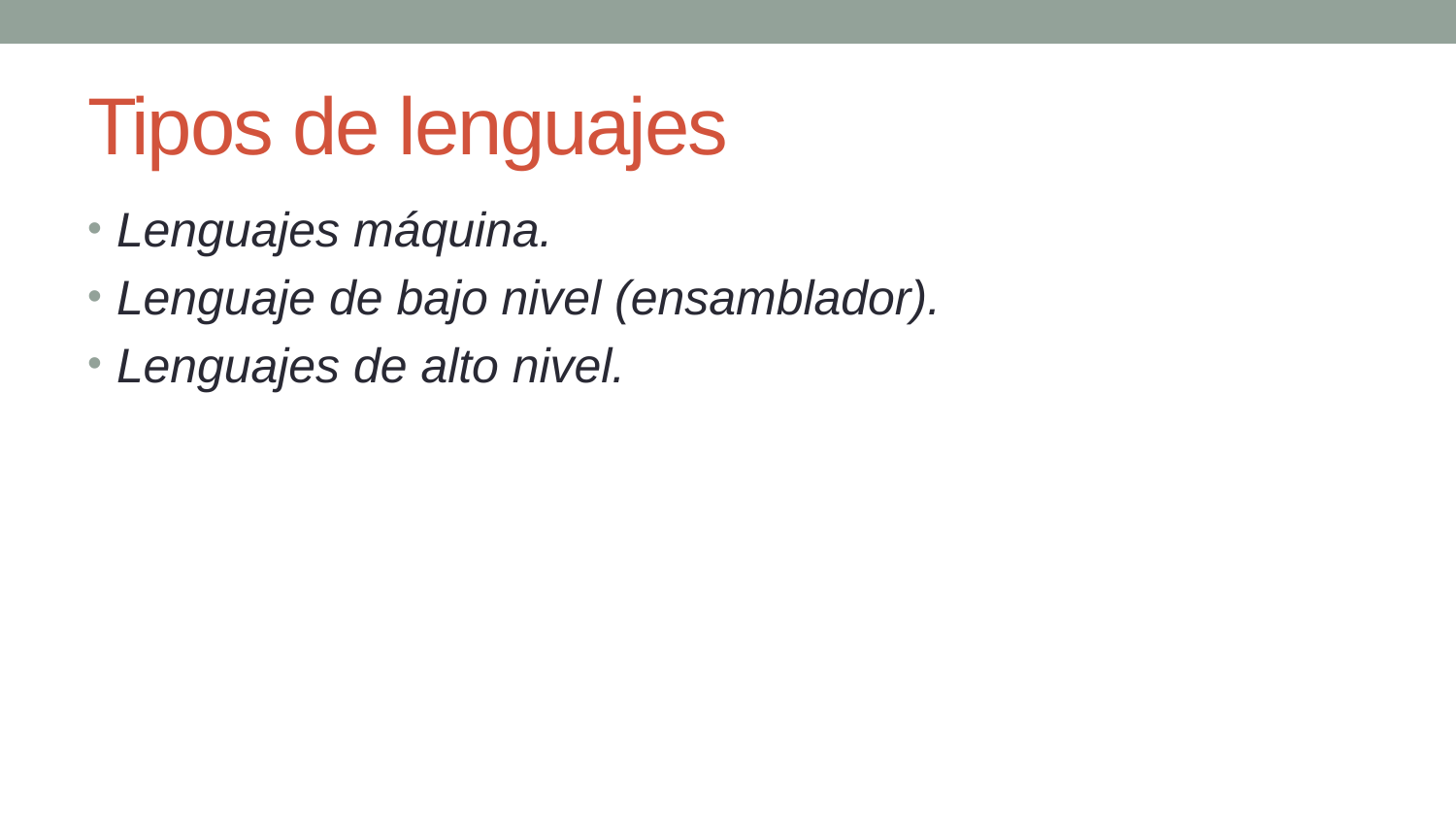

# Tipos de lenguajes
Lenguajes máquina.
Lenguaje de bajo nivel (ensamblador).
Lenguajes de alto nivel.